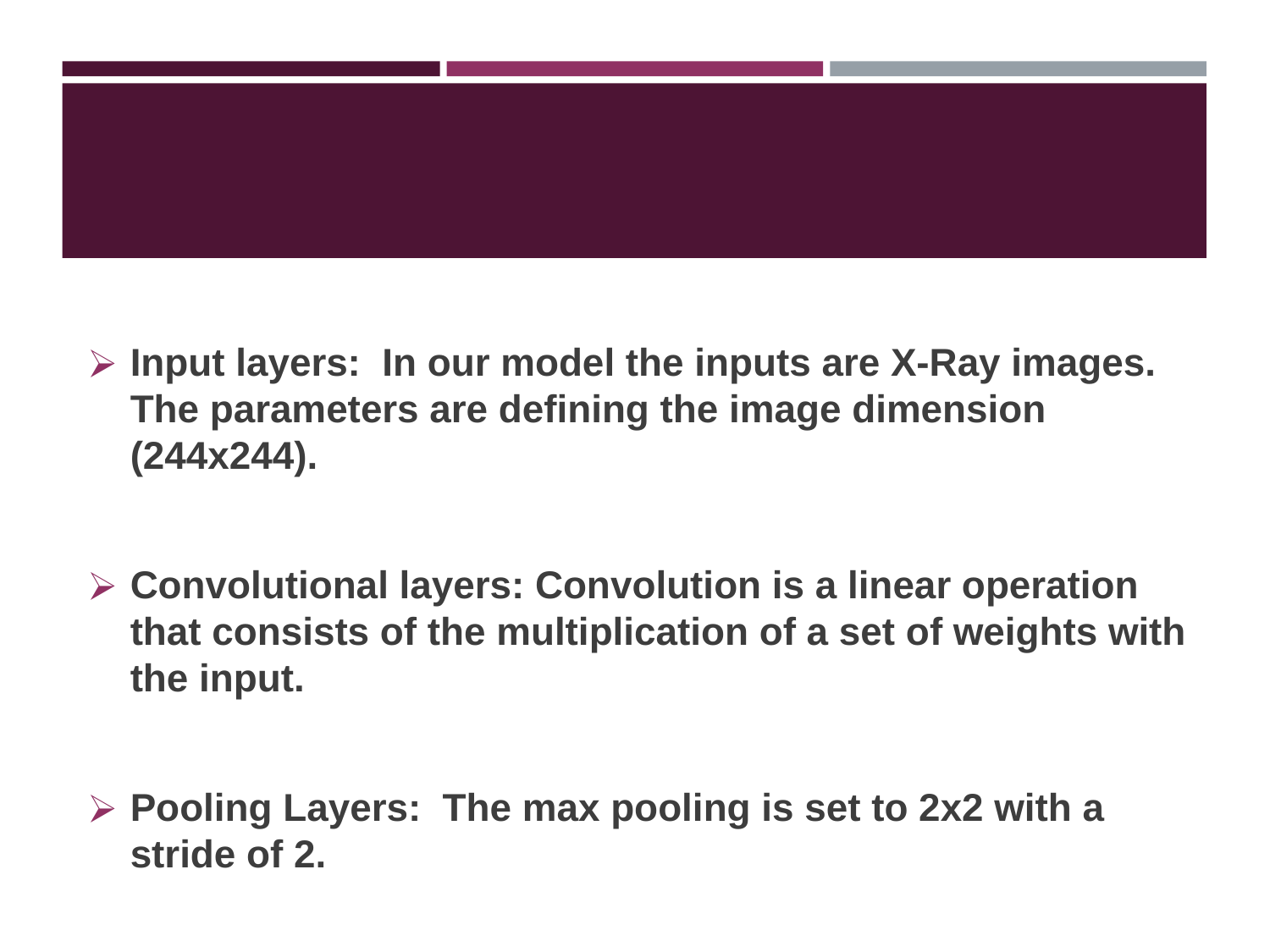

Input layers:  In our model the inputs are X-Ray images. The parameters are defining the image dimension (244x244).

Convolutional layers: Convolution is a linear operation that consists of the multiplication of a set of weights with the input.

Pooling Layers:  The max pooling is set to 2x2 with a stride of 2.